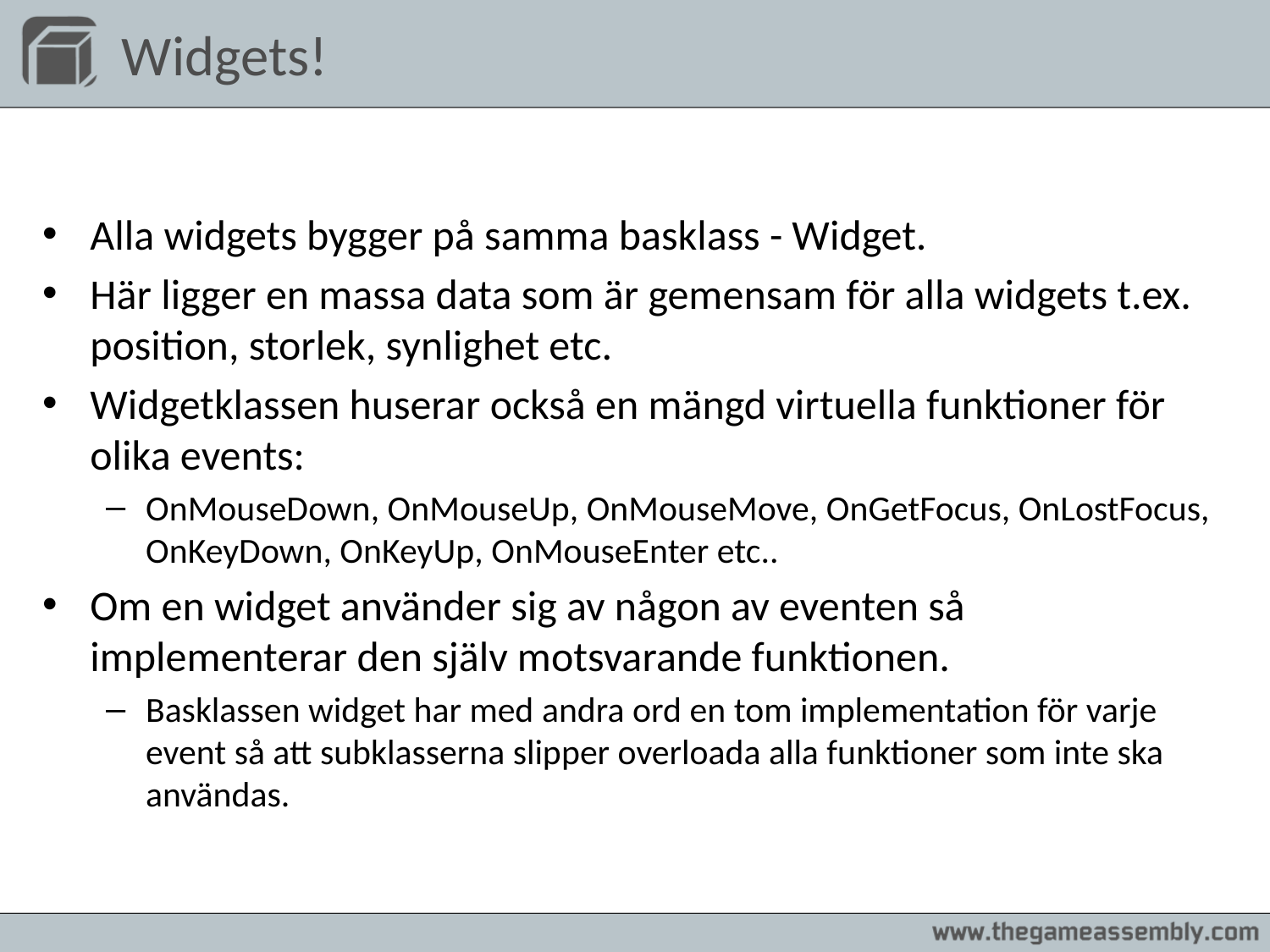

# Widgets!
Alla widgets bygger på samma basklass - Widget.
Här ligger en massa data som är gemensam för alla widgets t.ex. position, storlek, synlighet etc.
Widgetklassen huserar också en mängd virtuella funktioner för olika events:
OnMouseDown, OnMouseUp, OnMouseMove, OnGetFocus, OnLostFocus, OnKeyDown, OnKeyUp, OnMouseEnter etc..
Om en widget använder sig av någon av eventen så implementerar den själv motsvarande funktionen.
Basklassen widget har med andra ord en tom implementation för varje event så att subklasserna slipper overloada alla funktioner som inte ska användas.